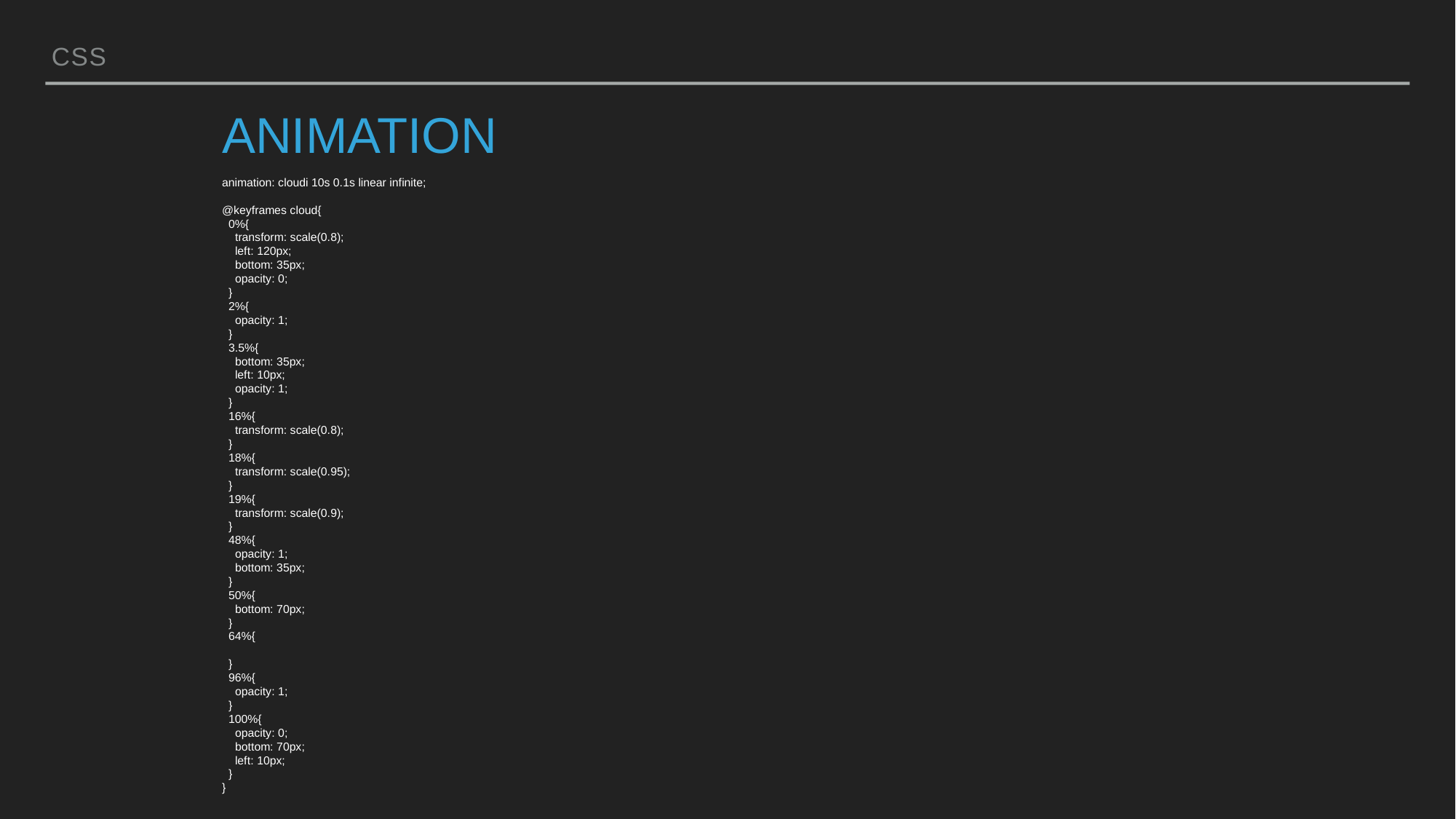

CSS
# ANIMATION
animation: cloudi 10s 0.1s linear infinite;

@keyframes cloud{
  0%{
    transform: scale(0.8);
    left: 120px;
    bottom: 35px;
    opacity: 0;
  }
  2%{
    opacity: 1;
  }
  3.5%{
    bottom: 35px;
    left: 10px;
    opacity: 1;
  }
  16%{
    transform: scale(0.8);
  }
  18%{
    transform: scale(0.95);
  }
  19%{
    transform: scale(0.9);
  }
  48%{
    opacity: 1;
    bottom: 35px;
  }
  50%{
    bottom: 70px;
  }
  64%{

  }
  96%{
    opacity: 1;
  }
  100%{
    opacity: 0;
    bottom: 70px;
    left: 10px;
  }
}